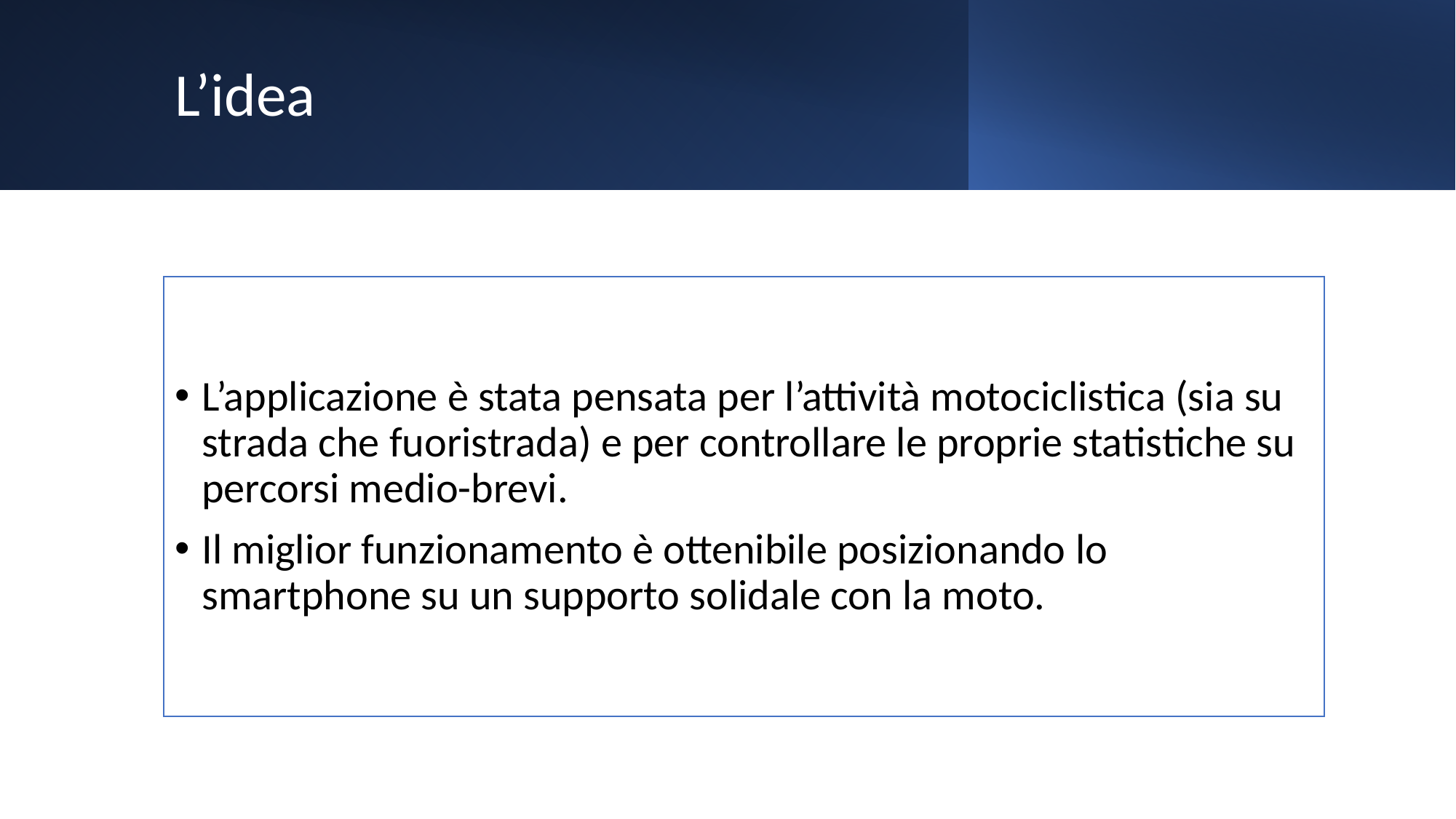

# L’idea
L’applicazione è stata pensata per l’attività motociclistica (sia su strada che fuoristrada) e per controllare le proprie statistiche su percorsi medio-brevi.
Il miglior funzionamento è ottenibile posizionando lo smartphone su un supporto solidale con la moto.